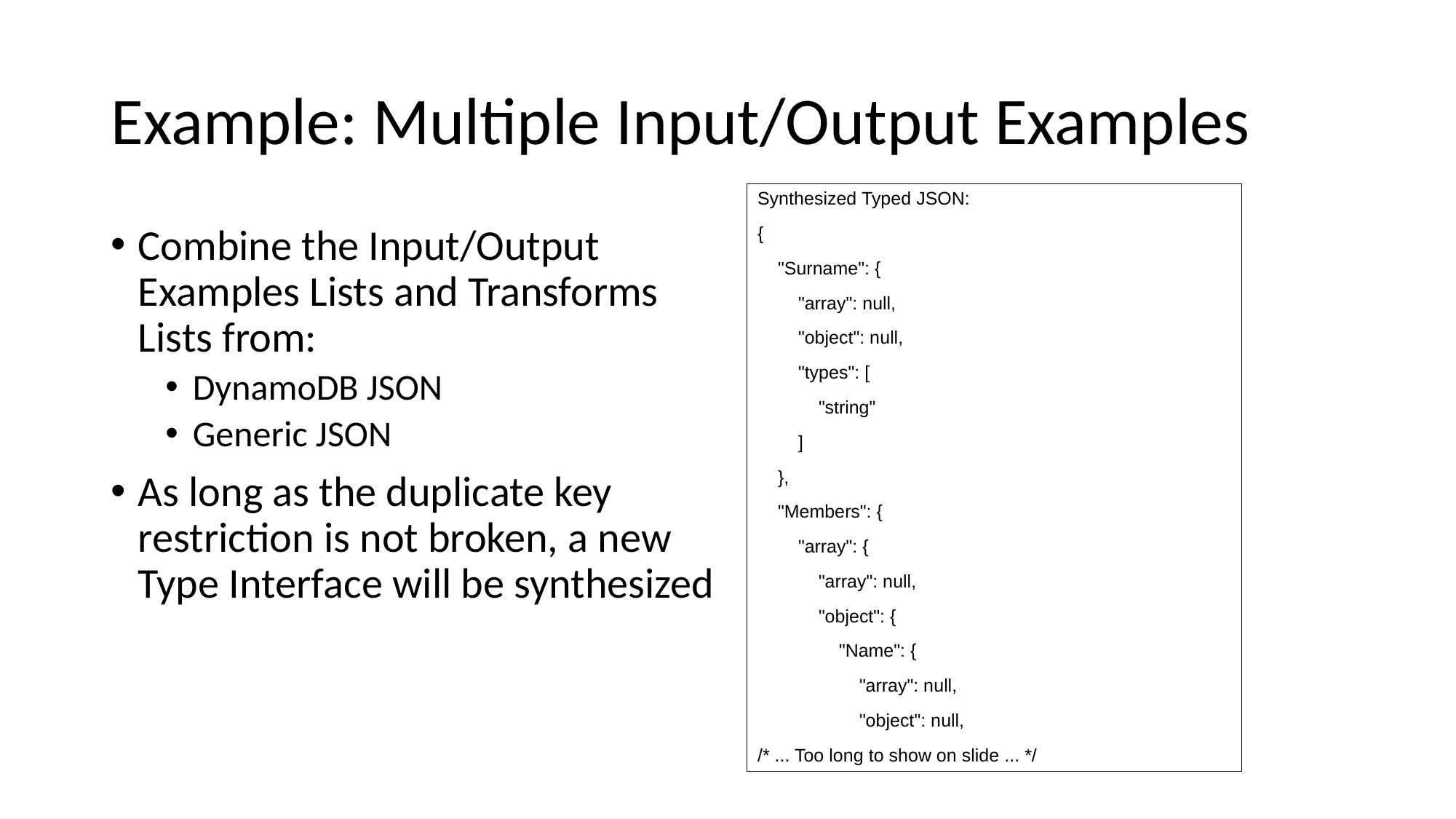

# Example: Multiple Input/Output Examples
Synthesized Typed JSON:
{
    "Surname": {
        "array": null,
        "object": null,
        "types": [
            "string"
        ]
    },
    "Members": {
        "array": {
            "array": null,
            "object": {
                "Name": {
                    "array": null,
                    "object": null,
/* ... Too long to show on slide ... */
Combine the Input/Output Examples Lists and Transforms Lists from:
DynamoDB JSON
Generic JSON
As long as the duplicate key restriction is not broken, a new Type Interface will be synthesized